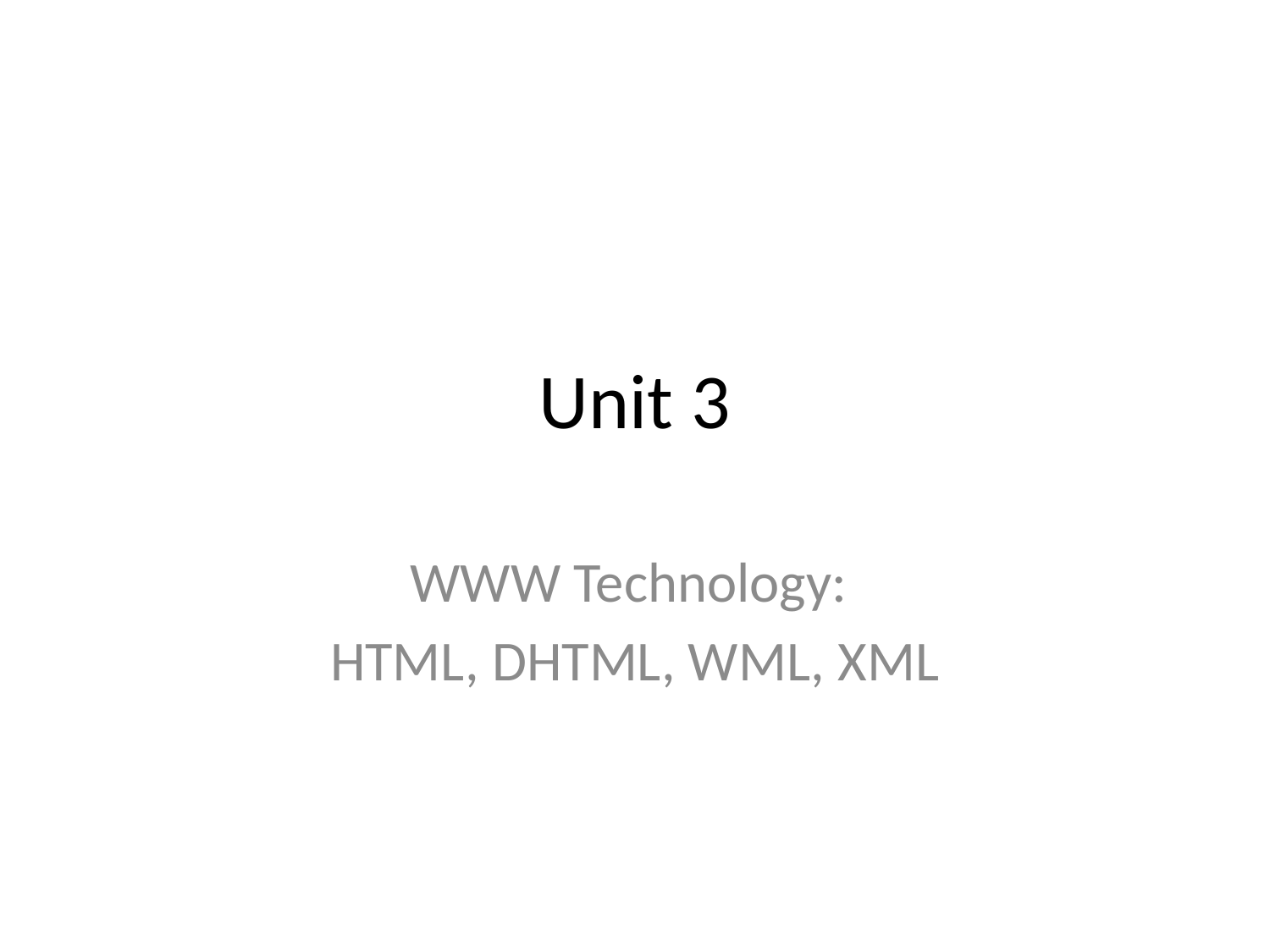

# Unit 3
WWW Technology:
HTML, DHTML, WML, XML